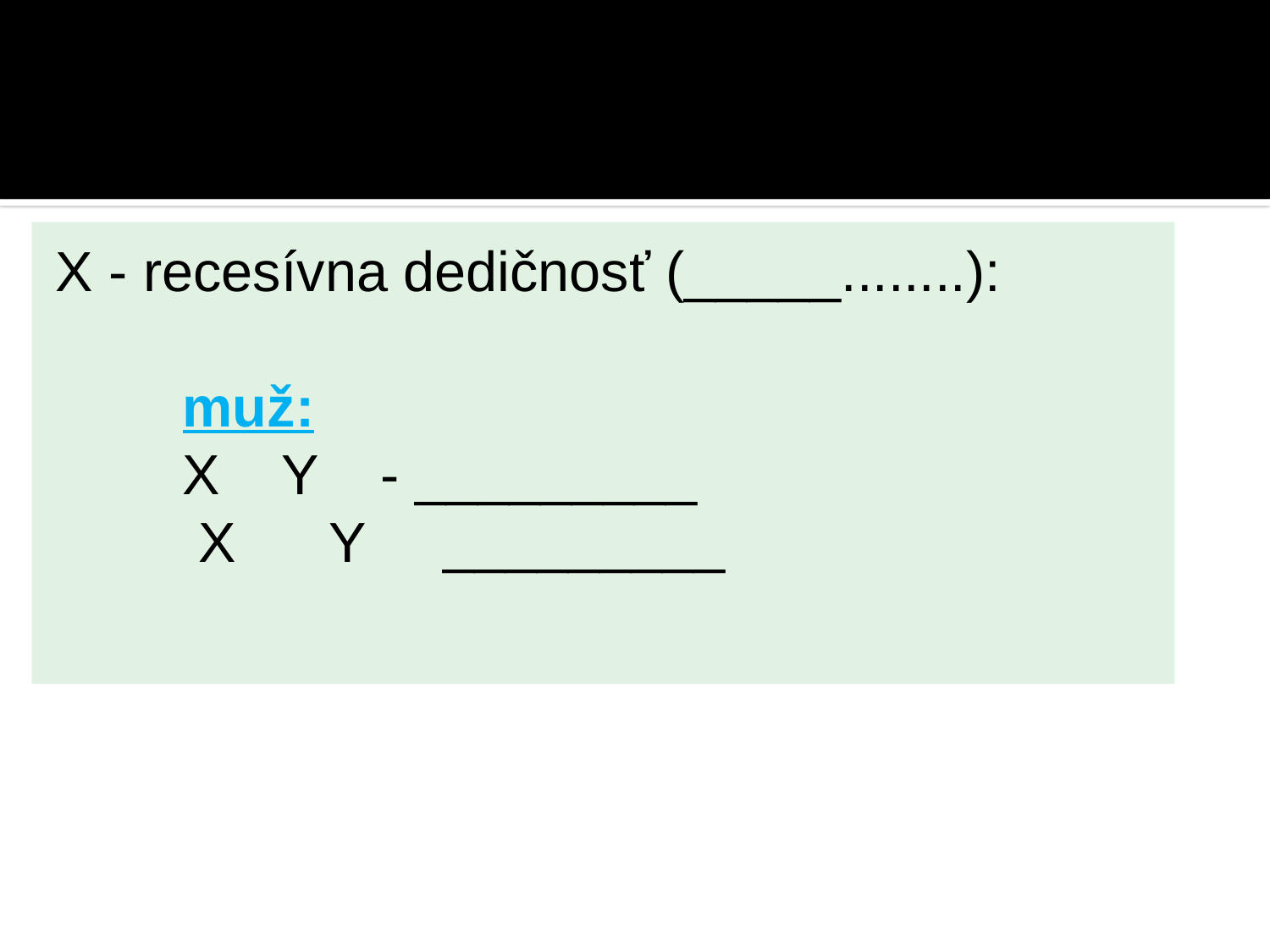

#
X - recesívna dedičnosť (_____........):

	muž:
	X    Y    - _________
	 X      Y     _________